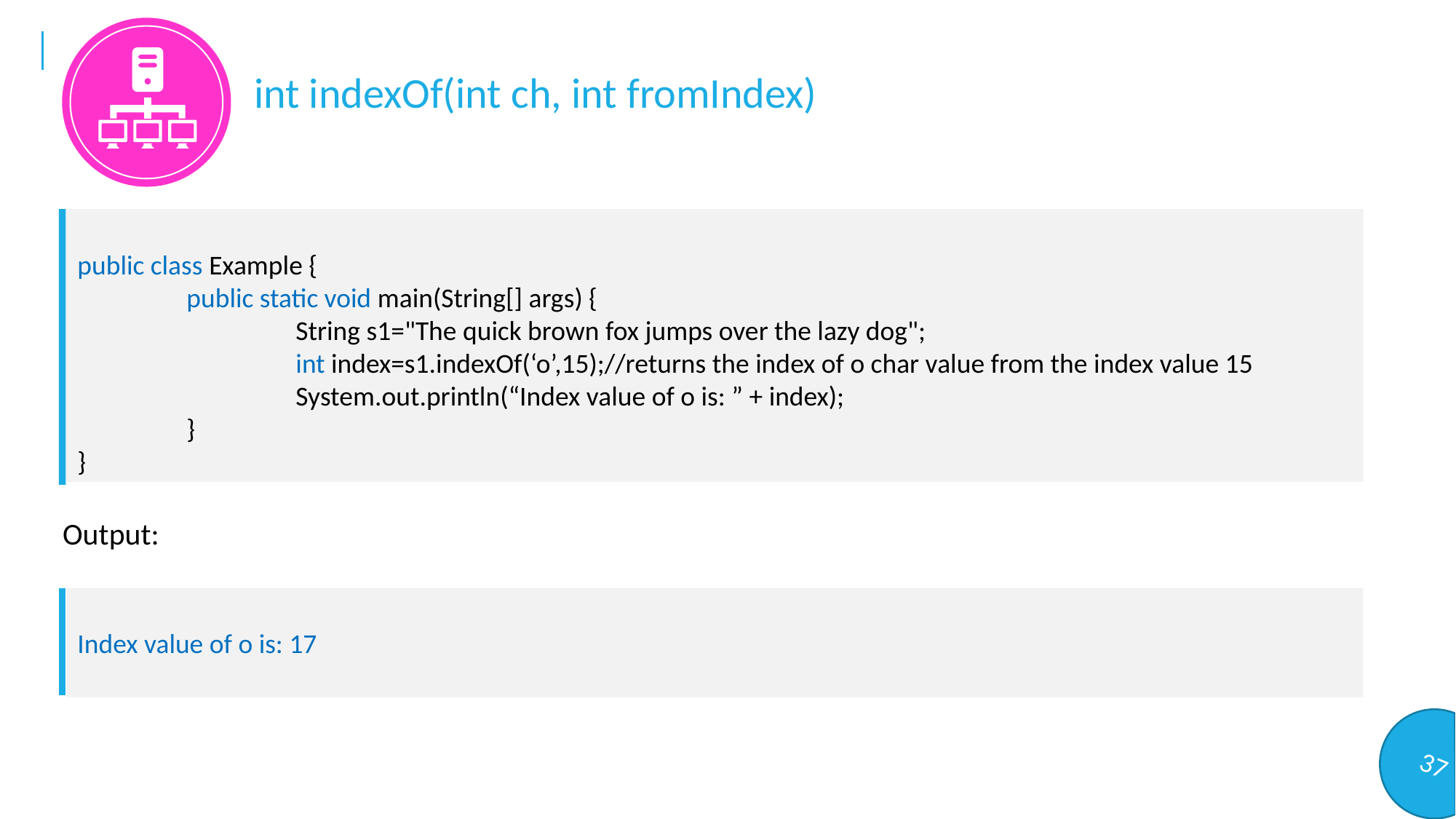

int indexOf(int ch, int fromIndex)

public class Example {
	public static void main(String[] args) {
		String s1="The quick brown fox jumps over the lazy dog";
		int index=s1.indexOf(‘o’,15);//returns the index of o char value from the index value 15
		System.out.println(“Index value of o is: ” + index);
	}
}
Output:

Index value of o is: 17

37